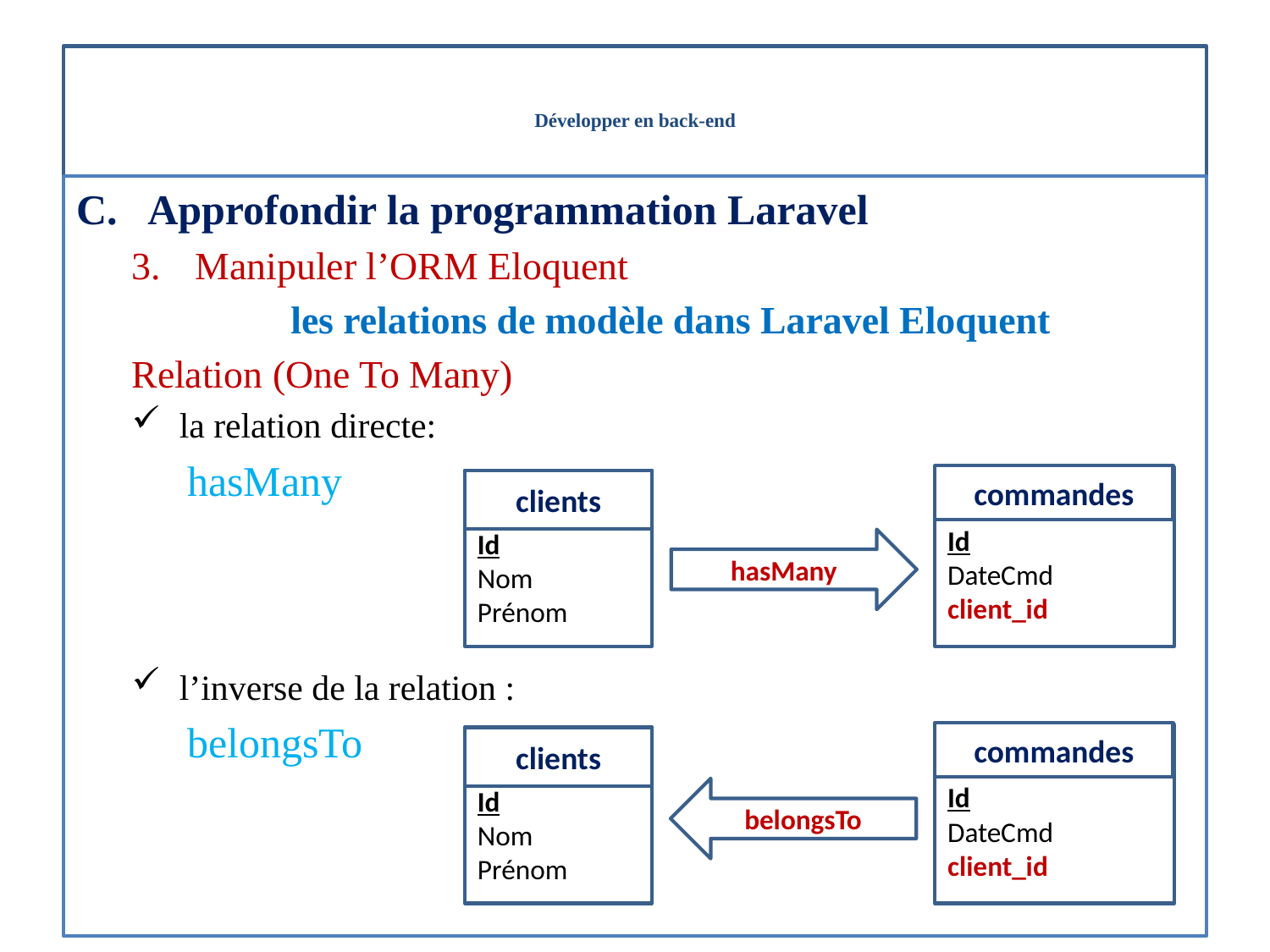

# Développer en back-end
Approfondir la programmation Laravel
Manipuler l’ORM Eloquent
les relations de modèle dans Laravel Eloquent
Relation (One To Many)
la relation directe:
hasMany

l’inverse de la relation :
belongsTo

commandes

Id
DateCmd
client_id

Id
Nom
Prénom
clients
hasMany
commandes

Id
DateCmd
client_id
clients

Id
Nom
Prénom
belongsTo